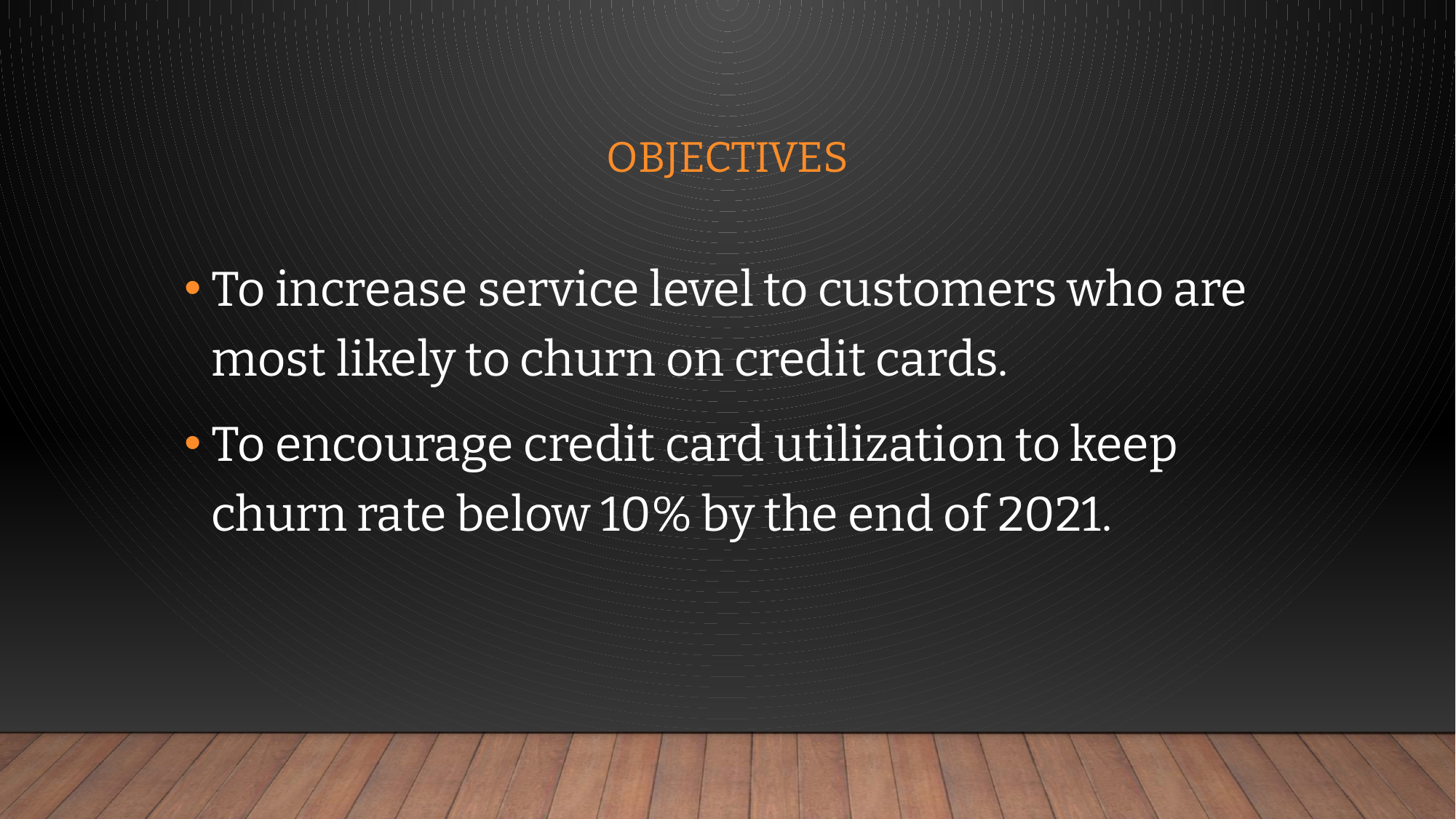

# OBJECTives
To increase service level to customers who are most likely to churn on credit cards.
To encourage credit card utilization to keep churn rate below 10% by the end of 2021.